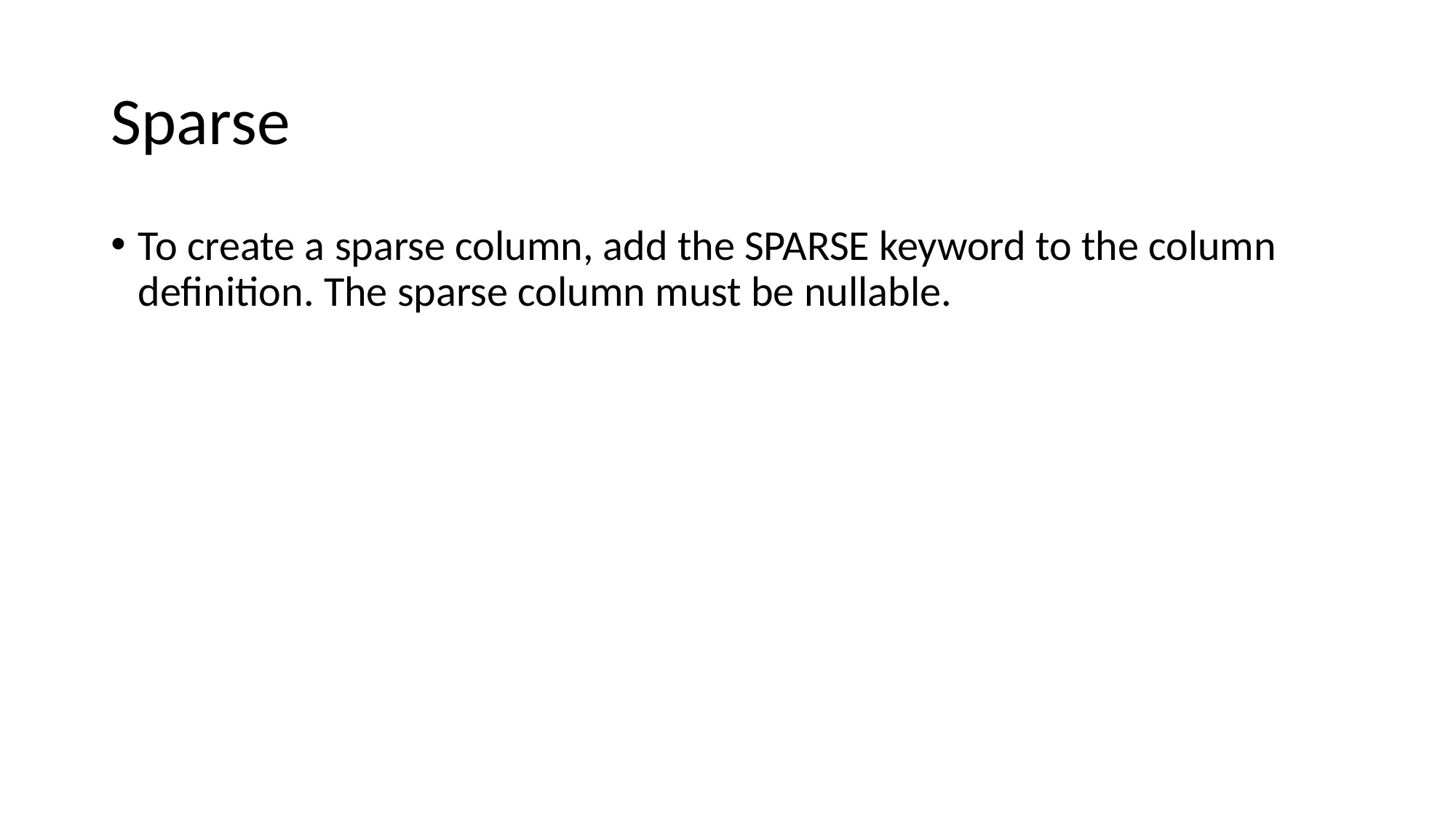

# Sparse
To create a sparse column, add the SPARSE keyword to the column definition. The sparse column must be nullable.